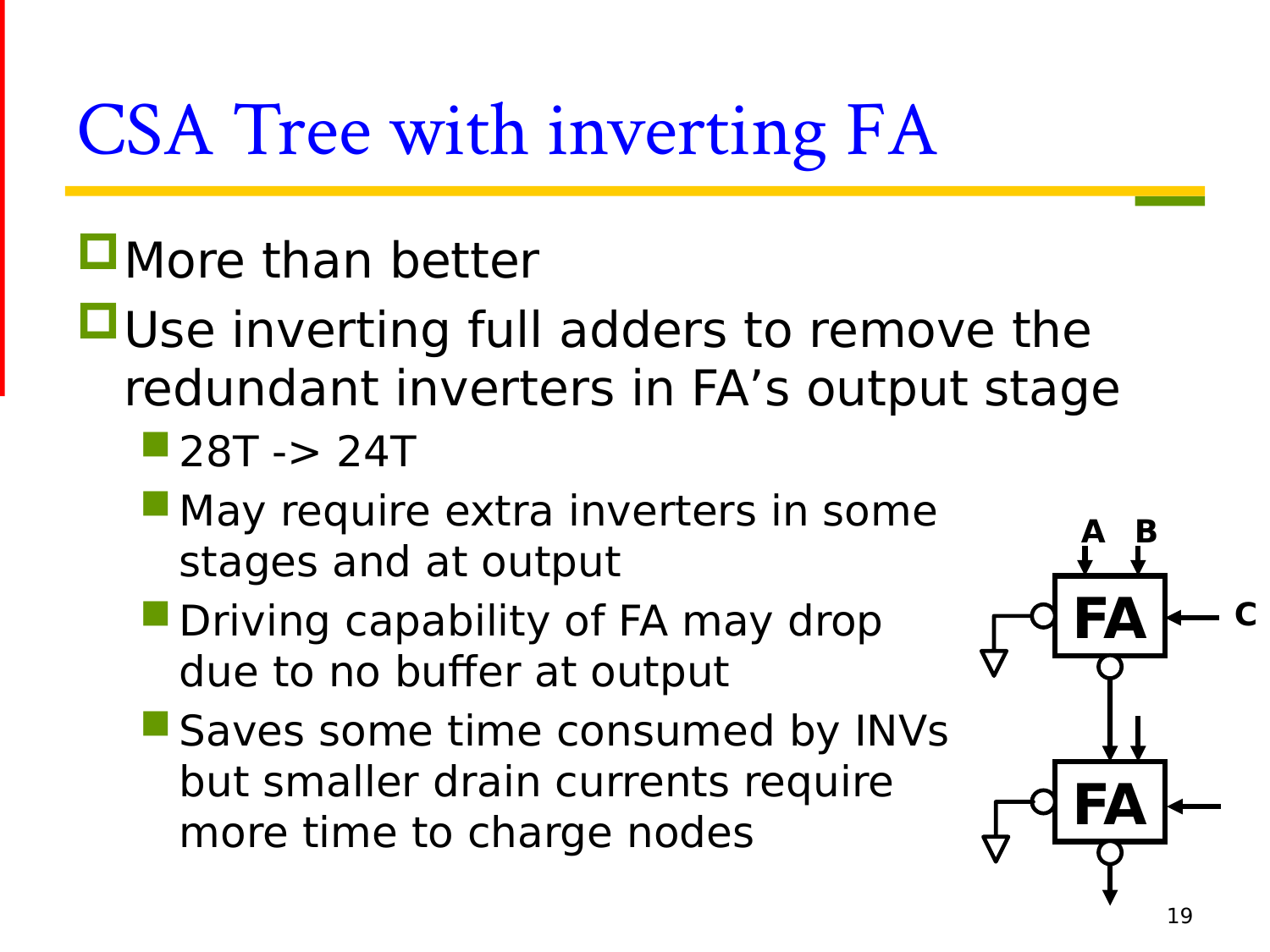

# CSA Tree with inverting FA
More than better
Use inverting full adders to remove the redundant inverters in FA’s output stage
28T -> 24T
May require extra inverters in some
stages and at output
Driving capability of FA may drop
due to no buffer at output
Saves some time consumed by INVs
but smaller drain currents require
more time to charge nodes

B
A
FA
C

FA

19